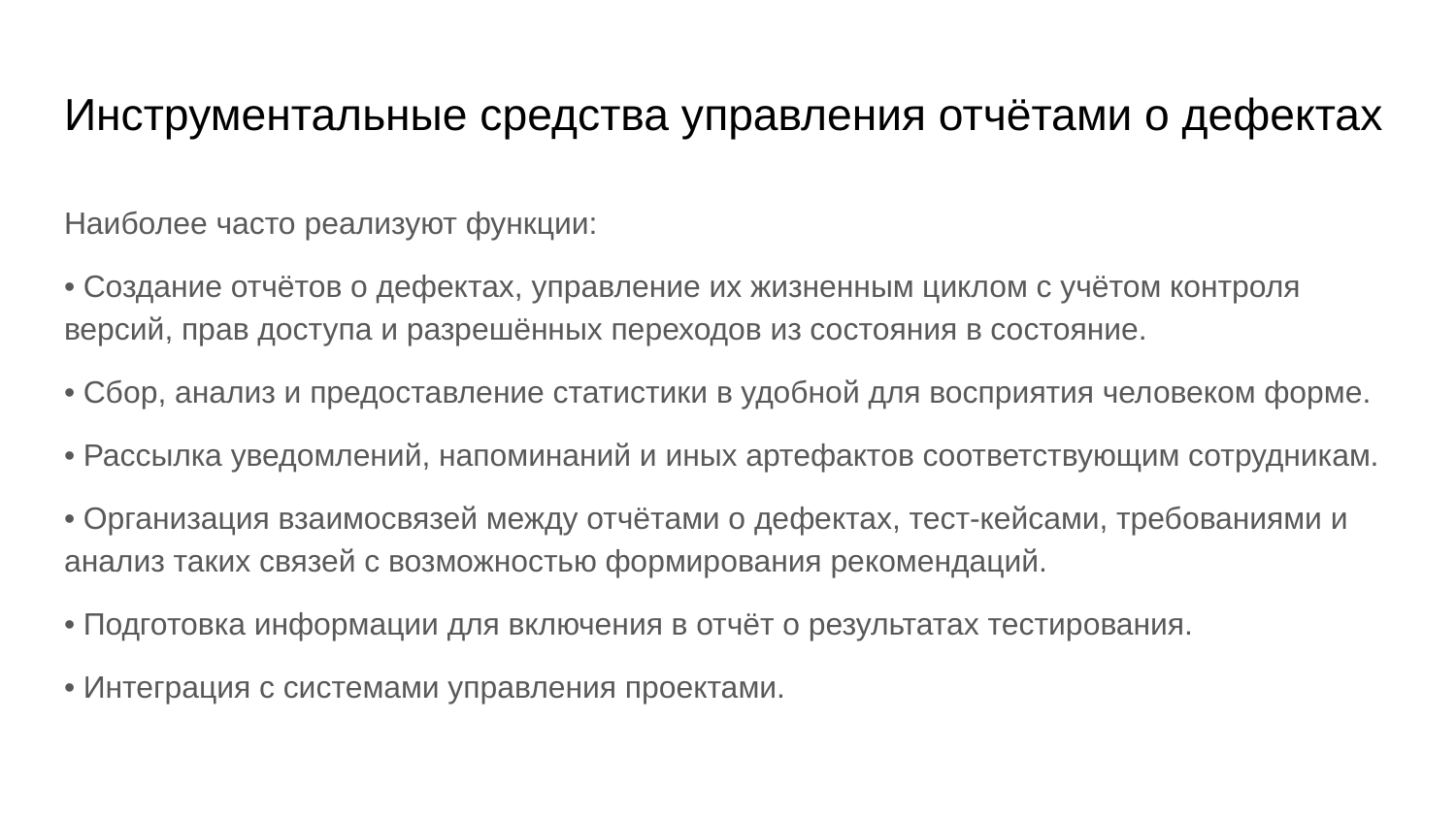

# Инструментальные средства управления отчётами о дефектах
Наиболее часто реализуют функции:
• Создание отчётов о дефектах, управление их жизненным циклом с учётом контроля версий, прав доступа и разрешённых переходов из состояния в состояние.
• Сбор, анализ и предоставление статистики в удобной для восприятия человеком форме.
• Рассылка уведомлений, напоминаний и иных артефактов соответствующим сотрудникам.
• Организация взаимосвязей между отчётами о дефектах, тест-кейсами, требованиями и анализ таких связей с возможностью формирования рекомендаций.
• Подготовка информации для включения в отчёт о результатах тестирования.
• Интеграция с системами управления проектами.